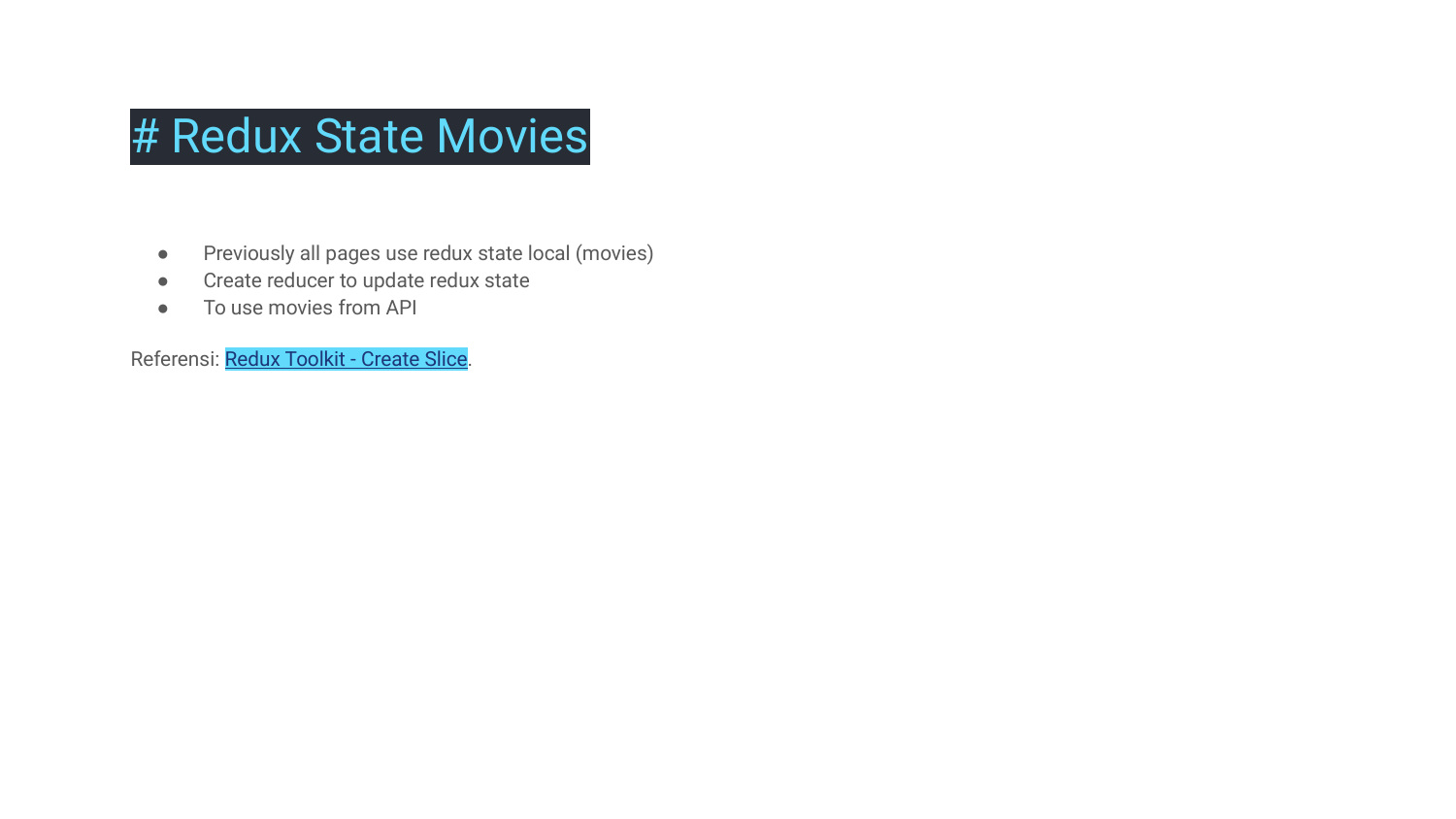

# Redux State Movies
Previously all pages use redux state local (movies)
Create reducer to update redux state
To use movies from API
Referensi: Redux Toolkit - Create Slice.